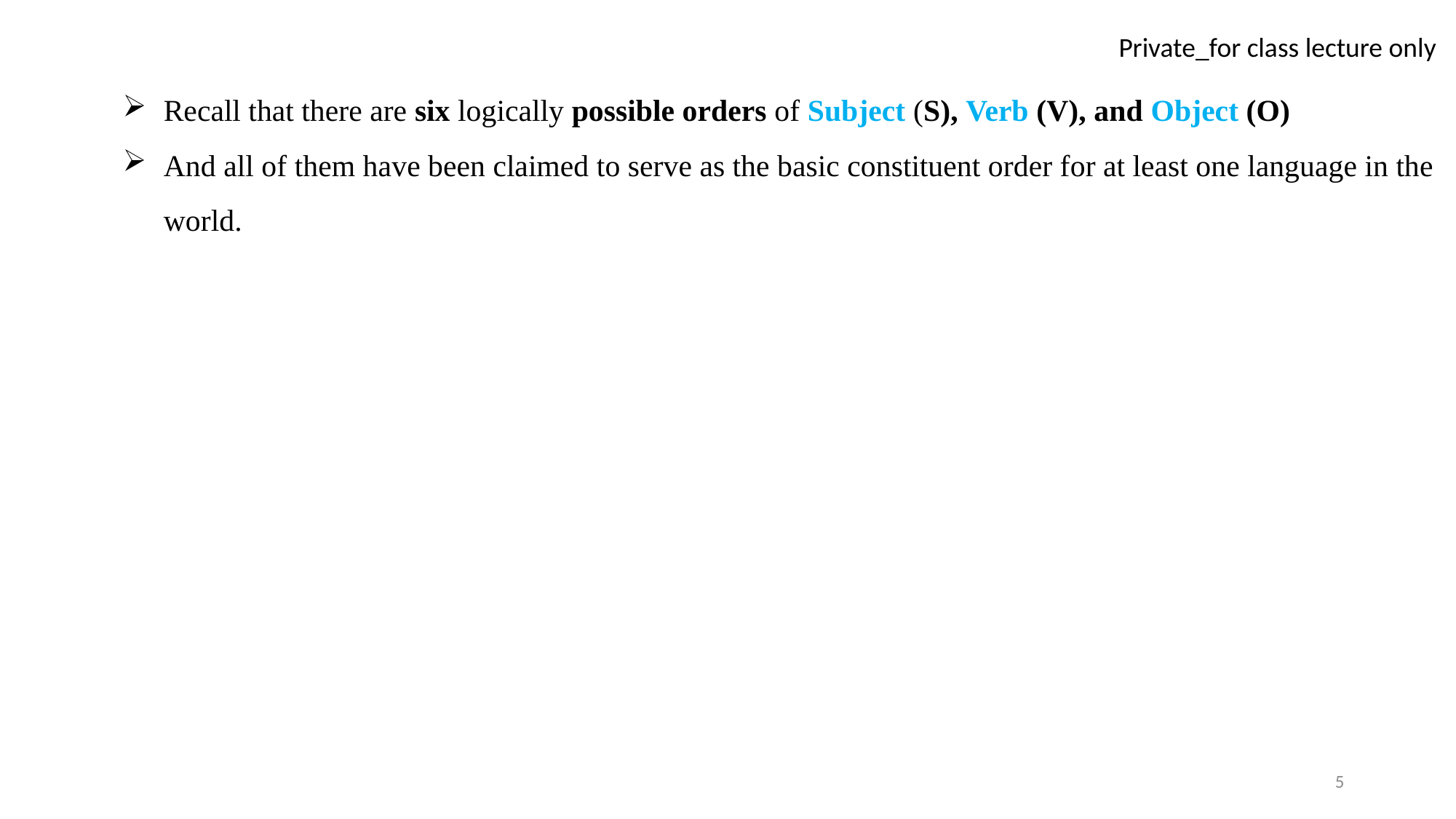

Recall that there are six logically possible orders of Subject (S), Verb (V), and Object (O)
And all of them have been claimed to serve as the basic constituent order for at least one language in the world.

5